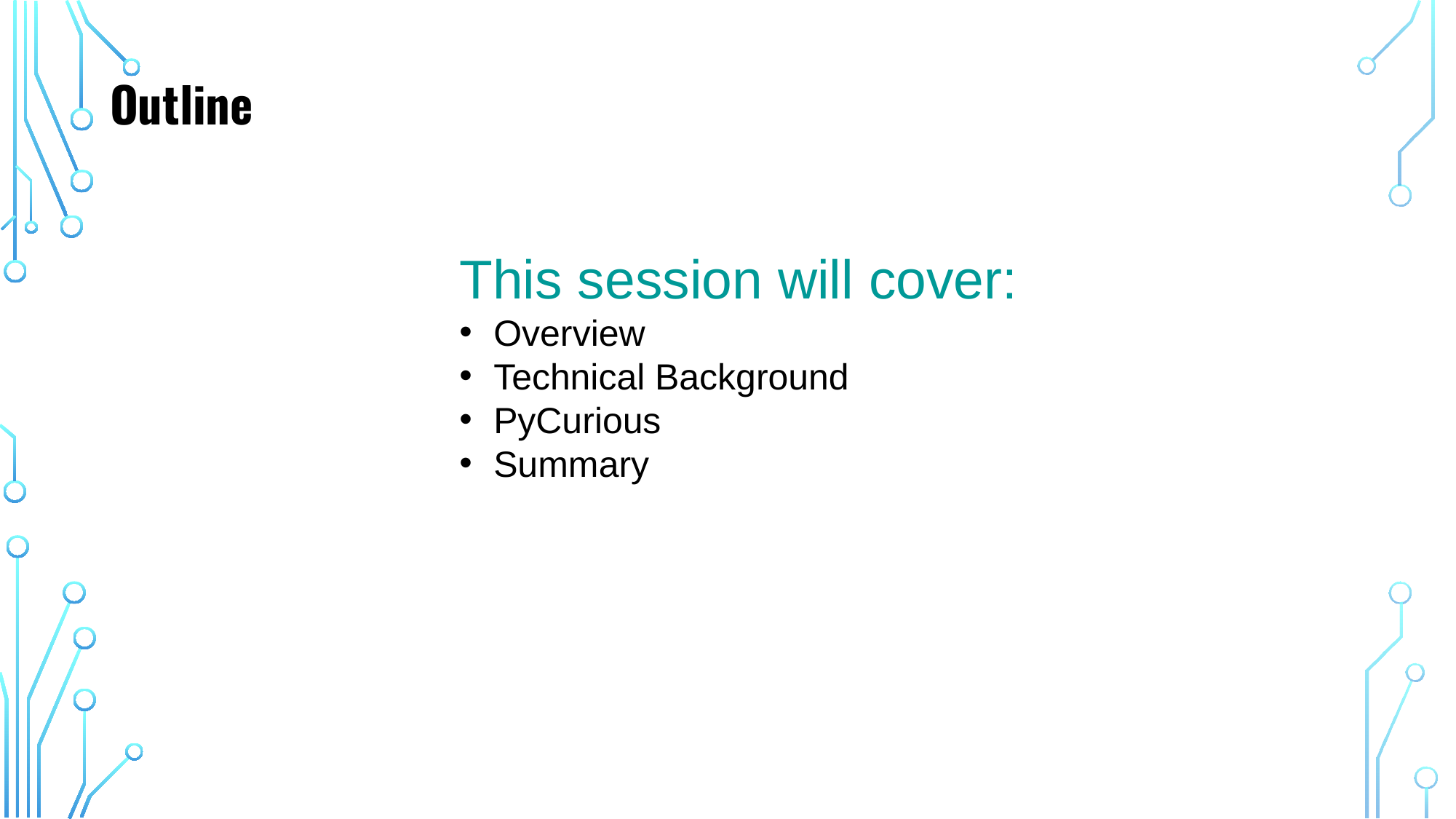

Outline
This session will cover:
Overview
Technical Background
PyCurious
Summary